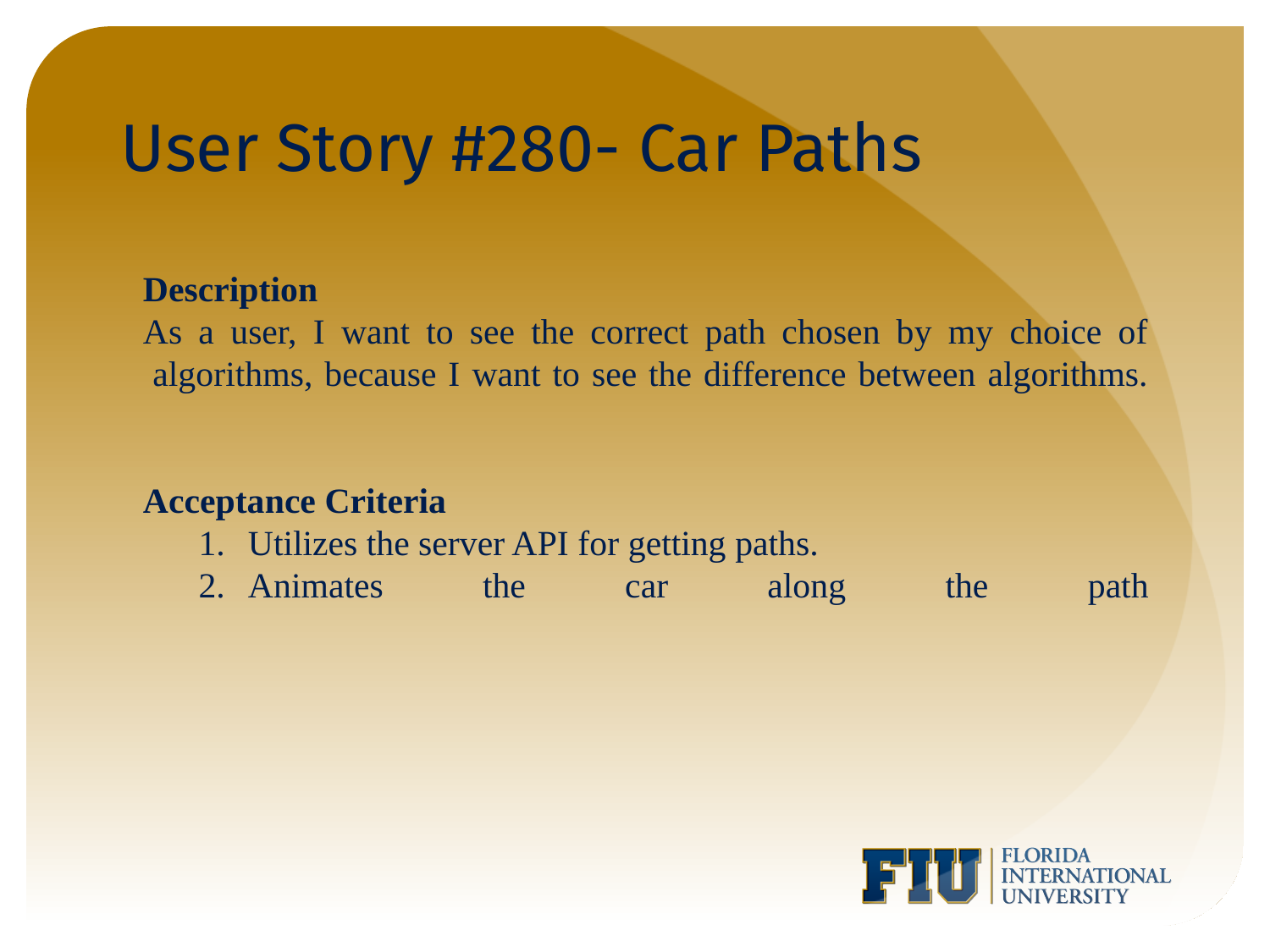

# User Story #280- Car Paths
Description
As a user, I want to see the correct path chosen by my choice of algorithms, because I want to see the difference between algorithms.

Acceptance Criteria
Utilizes the server API for getting paths.
Animates the car along the path